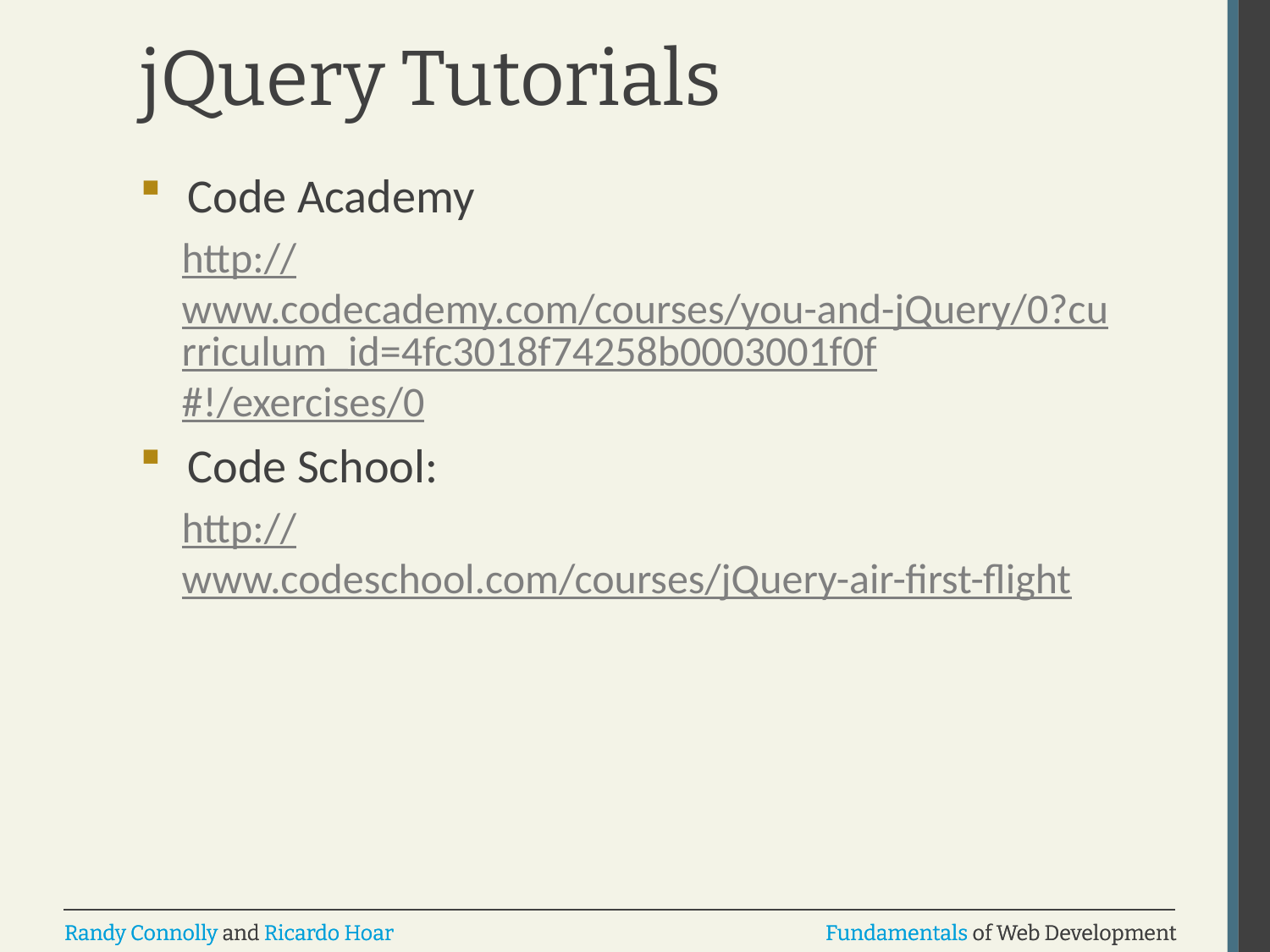

# jQuery Tutorials
Code Academy
http://www.codecademy.com/courses/you-and-jQuery/0?curriculum_id=4fc3018f74258b0003001f0f#!/exercises/0
Code School:
http://www.codeschool.com/courses/jQuery-air-first-flight